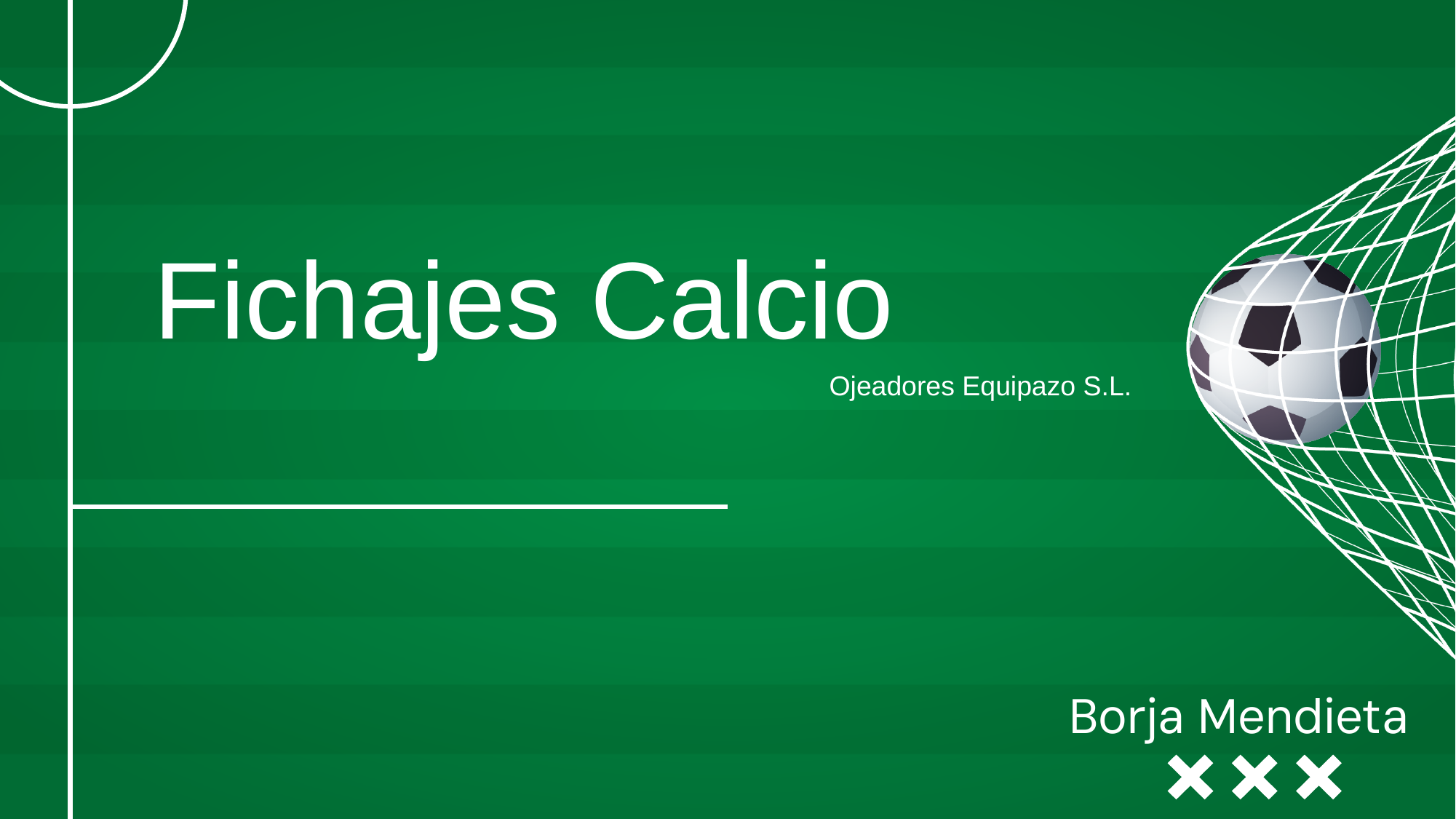

# Fichajes Calcio
Ojeadores Equipazo S.L.
Borja Mendieta